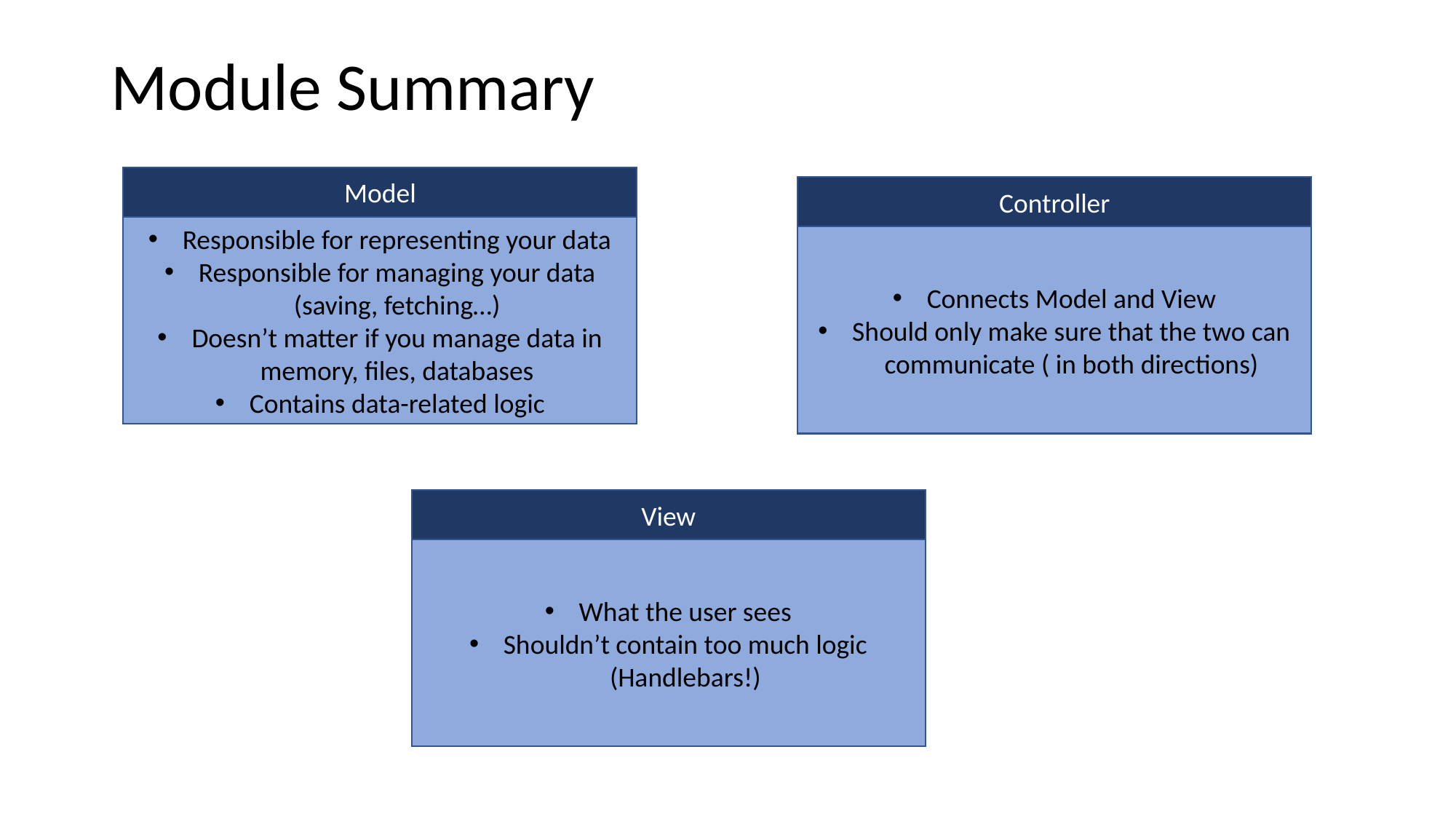

# Module Summary
Model
Responsible for representing your data
Responsible for managing your data (saving, fetching…)
Doesn’t matter if you manage data in memory, files, databases
Contains data-related logic
Controller
Connects Model and View
Should only make sure that the two can communicate ( in both directions)
View
What the user sees
Shouldn’t contain too much logic (Handlebars!)